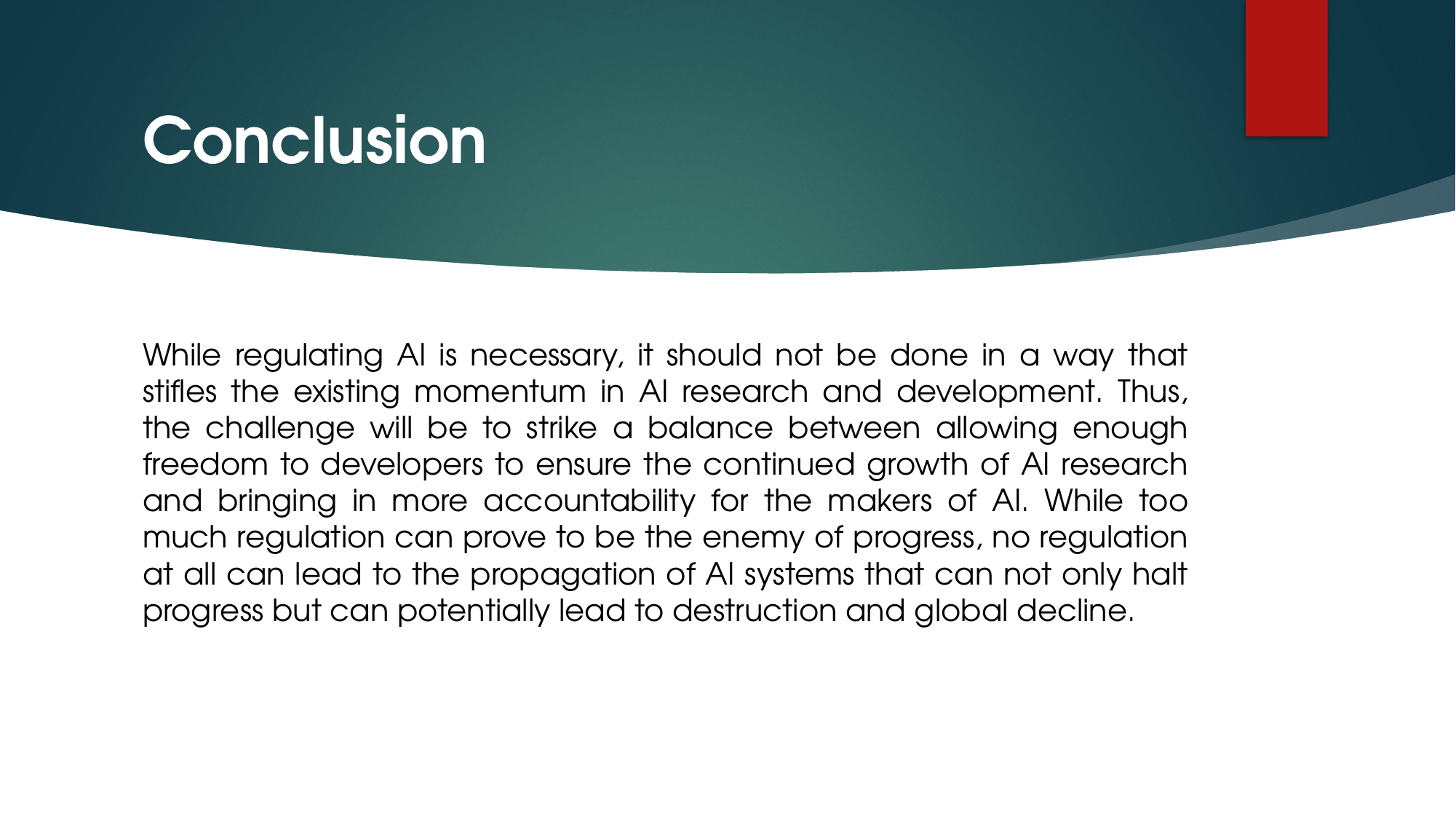

# Conclusion

While regulating AI is necessary, it should not be done in a way that stifles the existing momentum in AI research and development. Thus, the challenge will be to strike a balance between allowing enough freedom to developers to ensure the continued growth of AI research and bringing in more accountability for the makers of AI. While too much regulation can prove to be the enemy of progress, no regulation at all can lead to the propagation of AI systems that can not only halt progress but can potentially lead to destruction and global decline.